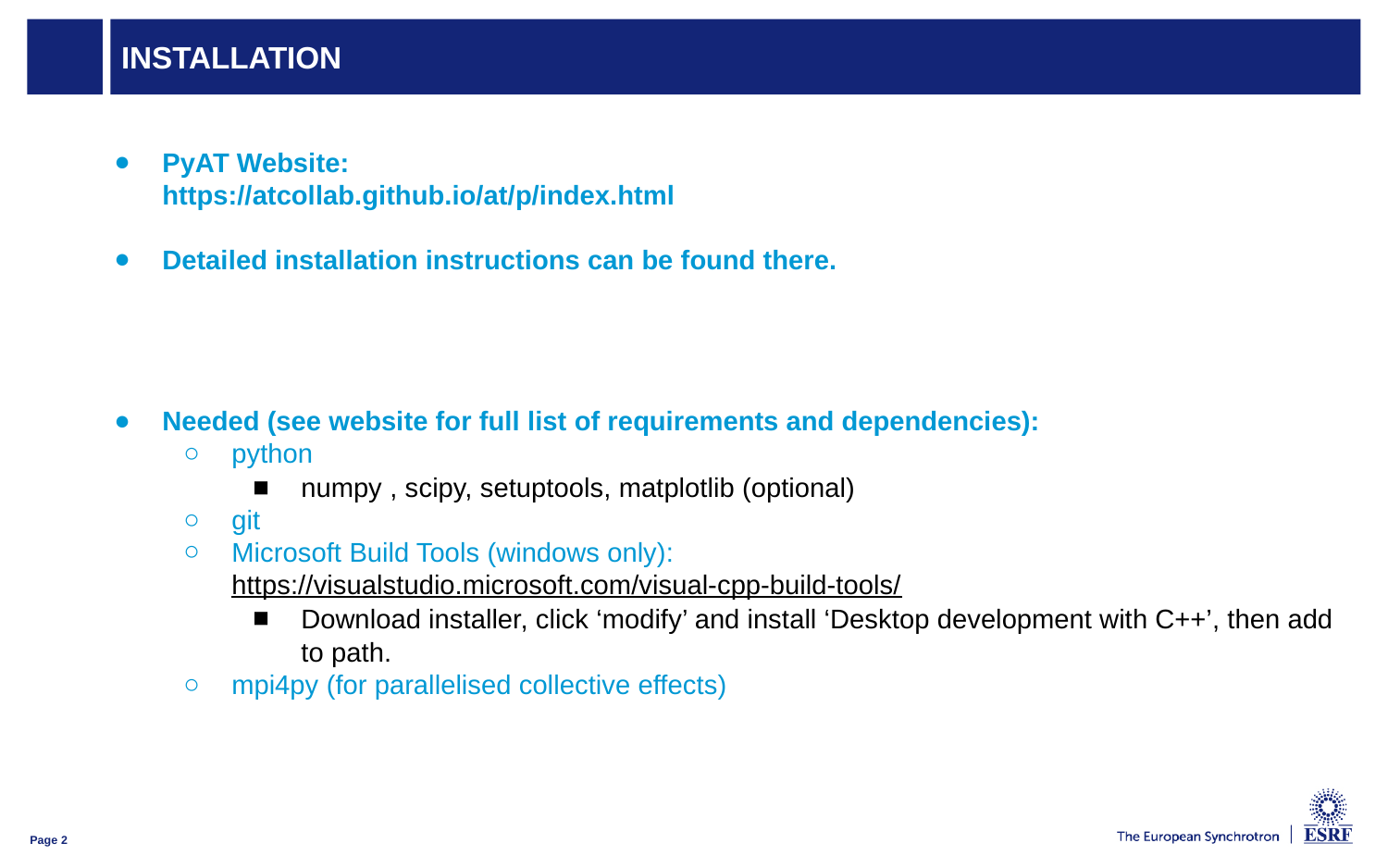

# INSTALLATION
PyAT Website:
https://atcollab.github.io/at/p/index.html
Detailed installation instructions can be found there.

Needed (see website for full list of requirements and dependencies):
python
numpy , scipy, setuptools, matplotlib (optional)
git
Microsoft Build Tools (windows only): https://visualstudio.microsoft.com/visual-cpp-build-tools/
Download installer, click ‘modify’ and install ‘Desktop development with C++’, then add to path.
mpi4py (for parallelised collective effects)

Page 2
27/02/2019